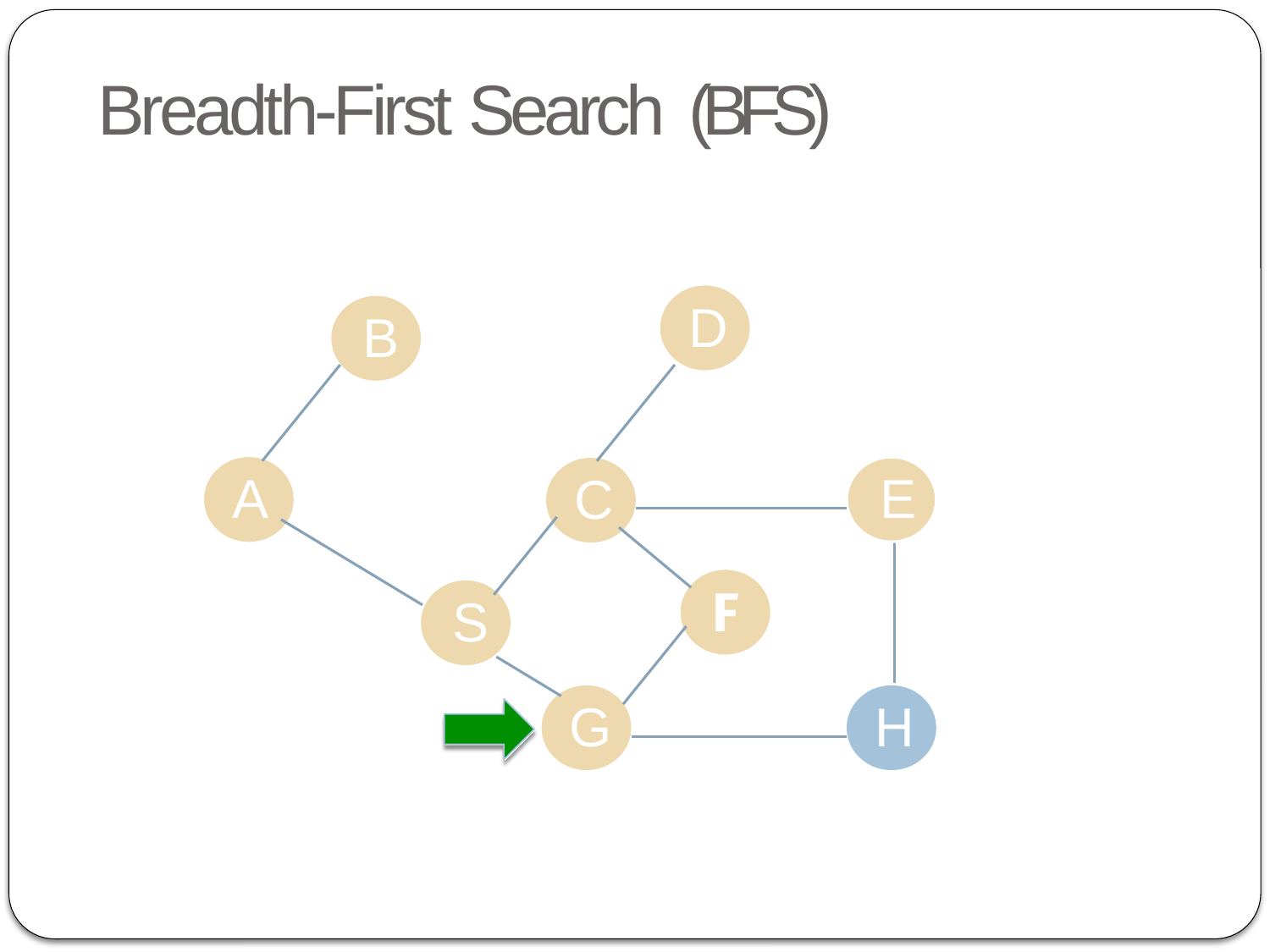

# Breadth-First Search (BFS)
15

D

B

A
E
C

F

S

G
H